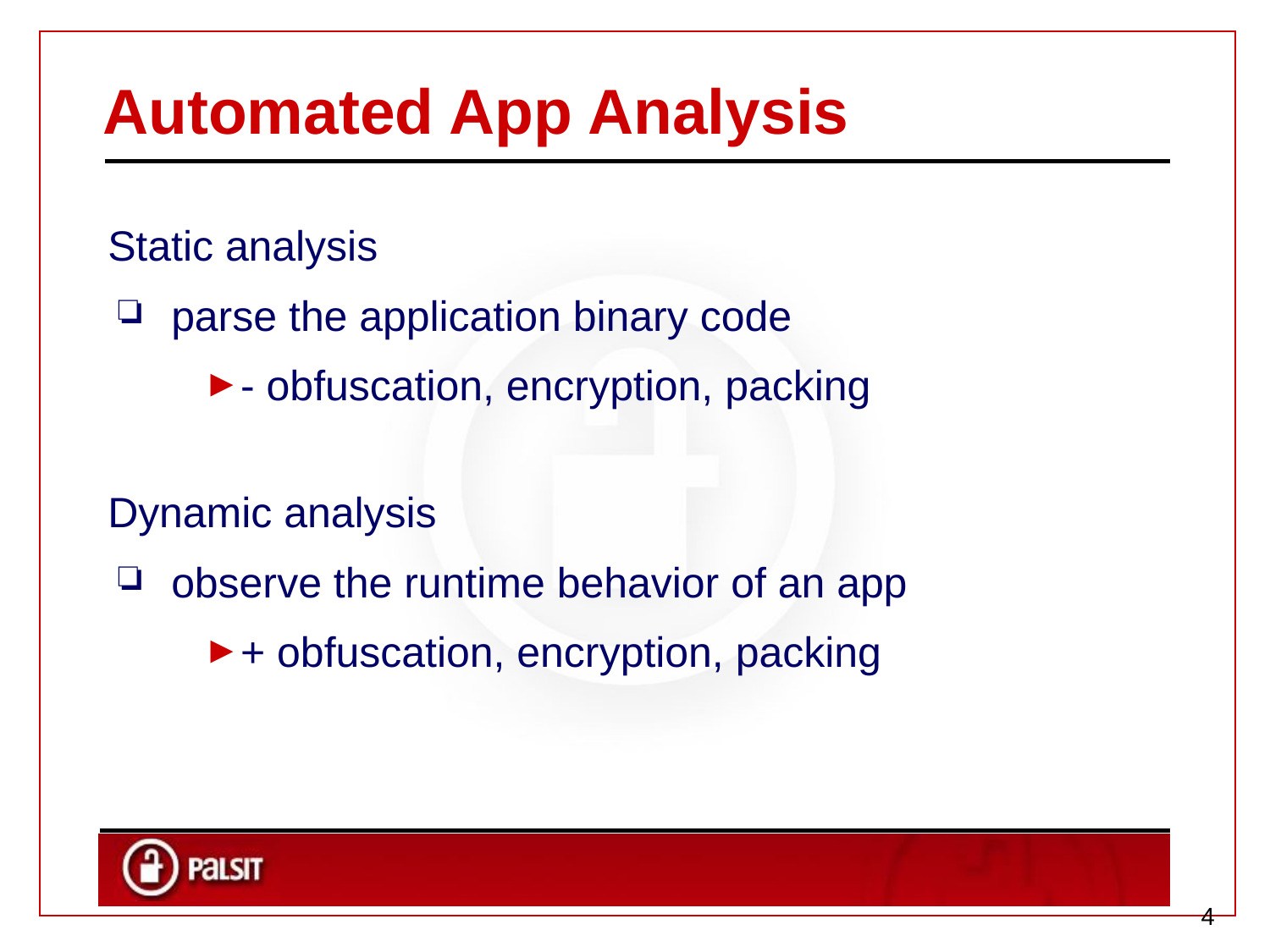

# Automated App Analysis
Static analysis
parse the application binary code
- obfuscation, encryption, packing

Dynamic analysis
observe the runtime behavior of an app
+ obfuscation, encryption, packing
4